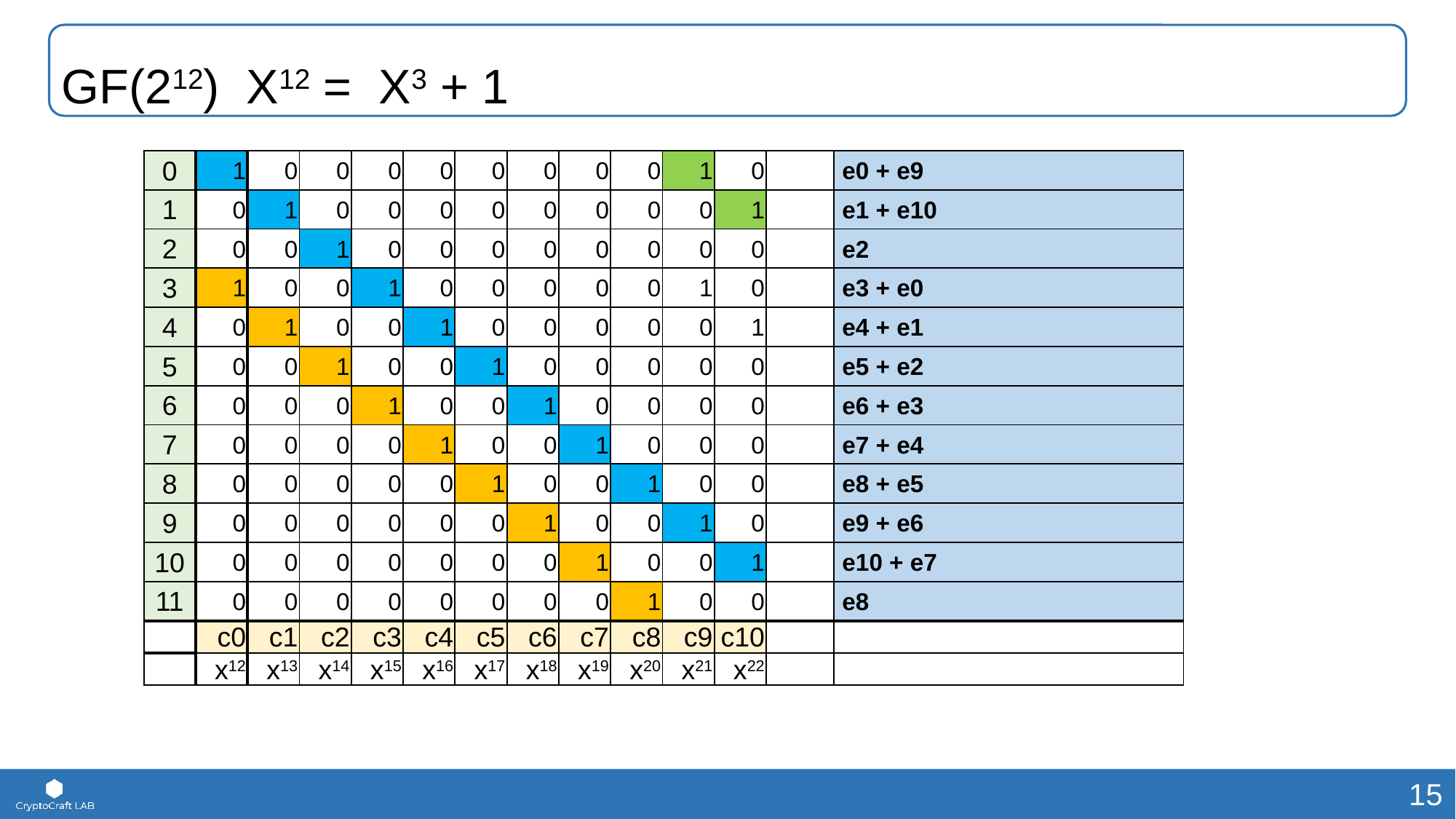

GF(212)  X12 =  X3 + 1
| 0 | 1 | 0 | 0 | 0 | 0 | 0 | 0 | 0 | 0 | 1 | 0 |  | e0 + e9 |
| --- | --- | --- | --- | --- | --- | --- | --- | --- | --- | --- | --- | --- | --- |
| 1 | 0 | 1 | 0 | 0 | 0 | 0 | 0 | 0 | 0 | 0 | 1 |  | e1 + e10 |
| 2 | 0 | 0 | 1 | 0 | 0 | 0 | 0 | 0 | 0 | 0 | 0 |  | e2 |
| 3 | 1 | 0 | 0 | 1 | 0 | 0 | 0 | 0 | 0 | 1 | 0 |  | e3 + e0 |
| 4 | 0 | 1 | 0 | 0 | 1 | 0 | 0 | 0 | 0 | 0 | 1 |  | e4 + e1 |
| 5 | 0 | 0 | 1 | 0 | 0 | 1 | 0 | 0 | 0 | 0 | 0 |  | e5 + e2 |
| 6 | 0 | 0 | 0 | 1 | 0 | 0 | 1 | 0 | 0 | 0 | 0 |  | e6 + e3 |
| 7 | 0 | 0 | 0 | 0 | 1 | 0 | 0 | 1 | 0 | 0 | 0 |  | e7 + e4 |
| 8 | 0 | 0 | 0 | 0 | 0 | 1 | 0 | 0 | 1 | 0 | 0 |  | e8 + e5 |
| 9 | 0 | 0 | 0 | 0 | 0 | 0 | 1 | 0 | 0 | 1 | 0 |  | e9 + e6 |
| 10 | 0 | 0 | 0 | 0 | 0 | 0 | 0 | 1 | 0 | 0 | 1 |  | e10 + e7 |
| 11 | 0 | 0 | 0 | 0 | 0 | 0 | 0 | 0 | 1 | 0 | 0 |  | e8 |
|  | c0 | c1 | c2 | c3 | c4 | c5 | c6 | c7 | c8 | c9 | c10 |  |  |
|  | x12 | x13 | x14 | x15 | x16 | x17 | x18 | x19 | x20 | x21 | x22 |  |  |